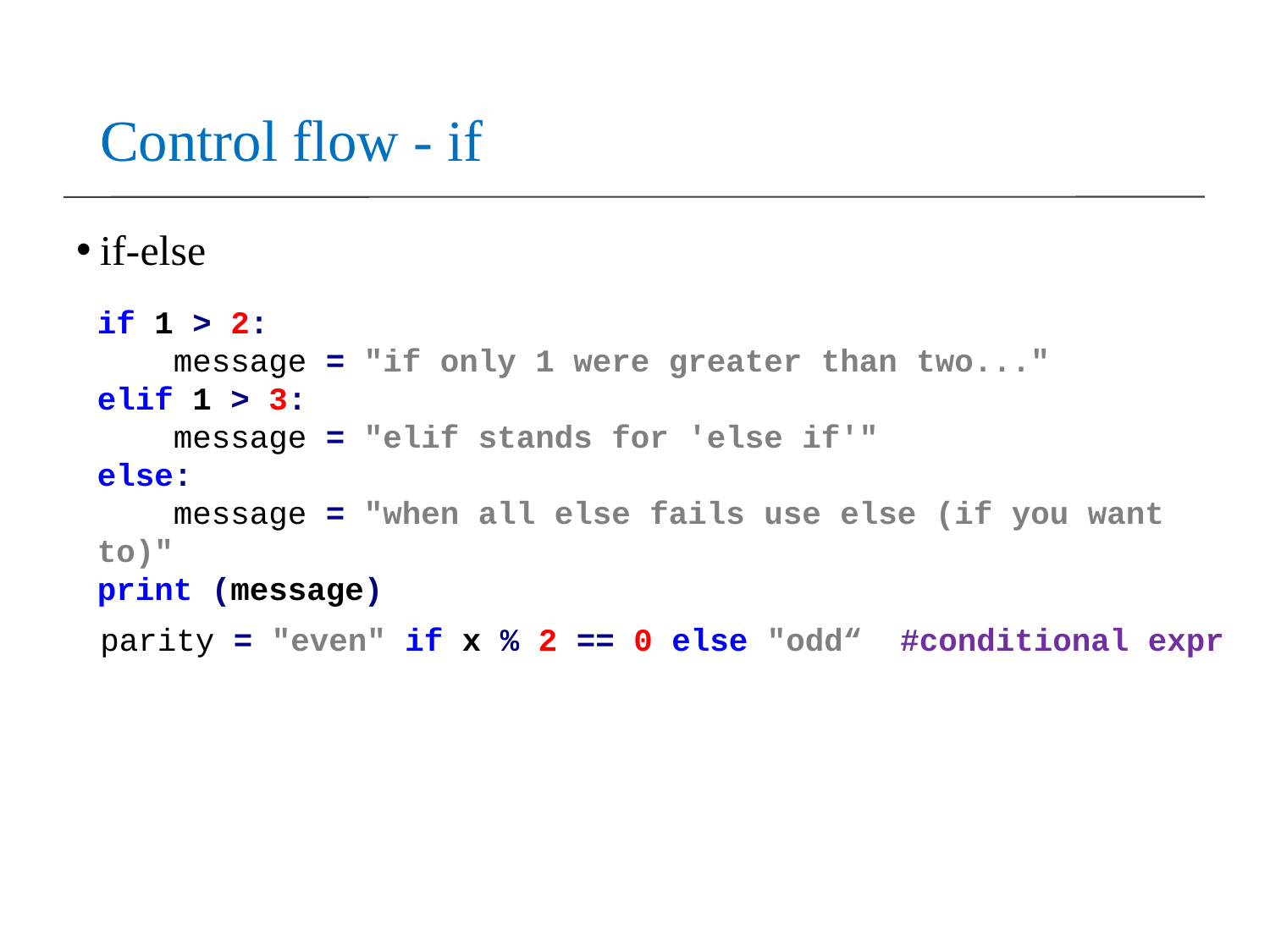

# Control flow - if
if-else
if 1 > 2:
    message = "if only 1 were greater than two..."
elif 1 > 3:
    message = "elif stands for 'else if'"
else:
    message = "when all else fails use else (if you want to)"
print (message)
parity = "even" if x % 2 == 0 else "odd“  #conditional expr